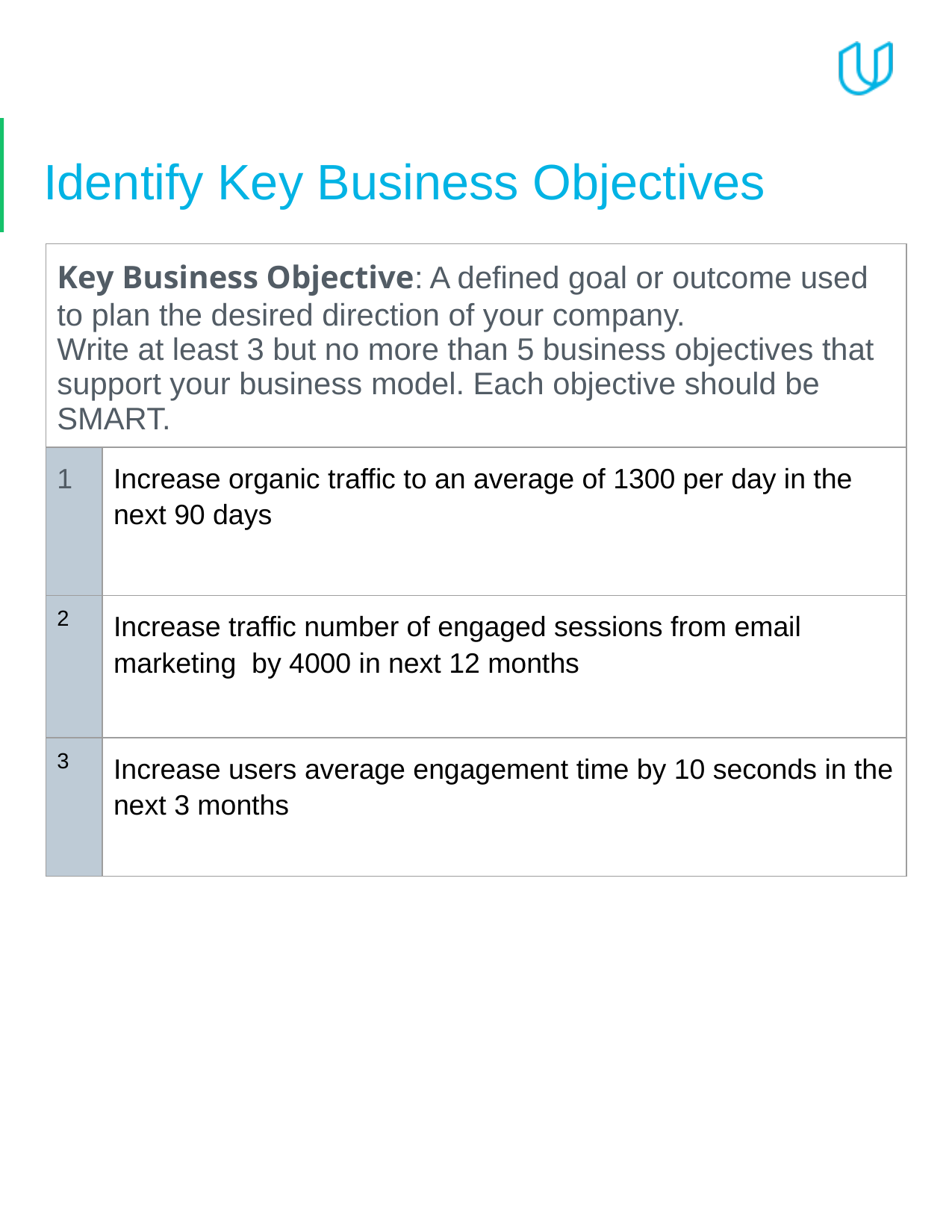

# Identify Key Business Objectives
| Key Business Objective: A defined goal or outcome used to plan the desired direction of your company. Write at least 3 but no more than 5 business objectives that support your business model. Each objective should be SMART. |  |
| --- | --- |
| 1 | Increase organic traffic to an average of 1300 per day in the next 90 days |
| 2 | Increase traffic number of engaged sessions from email marketing by 4000 in next 12 months |
| 3 | Increase users average engagement time by 10 seconds in the next 3 months |